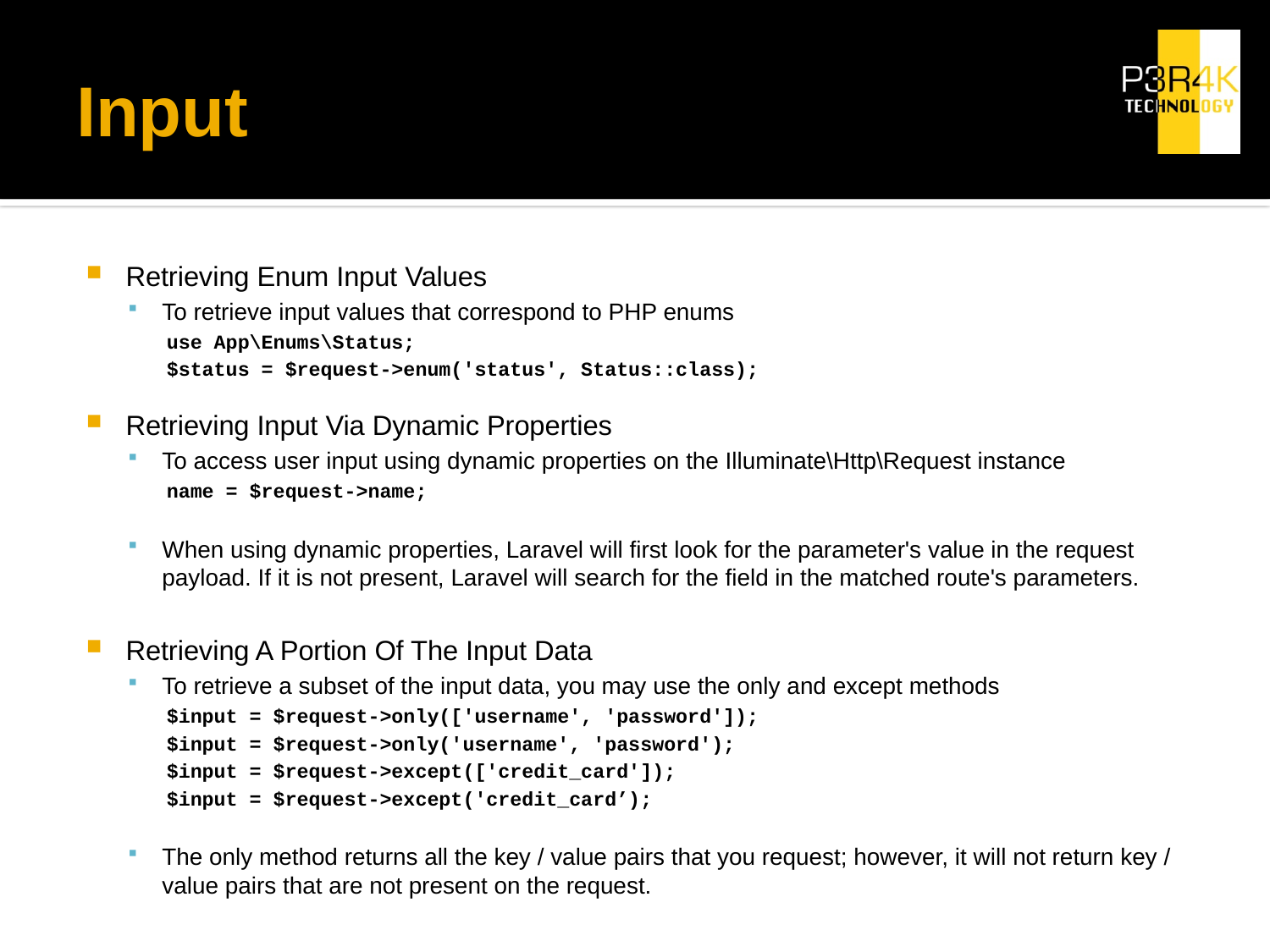

# Input
Retrieving Enum Input Values
To retrieve input values that correspond to PHP enums
use App\Enums\Status;
$status = $request->enum('status', Status::class);

Retrieving Input Via Dynamic Properties
To access user input using dynamic properties on the Illuminate\Http\Request instance
name = $request->name;

When using dynamic properties, Laravel will first look for the parameter's value in the request payload. If it is not present, Laravel will search for the field in the matched route's parameters.

Retrieving A Portion Of The Input Data
To retrieve a subset of the input data, you may use the only and except methods
$input = $request->only(['username', 'password']);
$input = $request->only('username', 'password');
$input = $request->except(['credit_card']);
$input = $request->except('credit_card’);

The only method returns all the key / value pairs that you request; however, it will not return key / value pairs that are not present on the request.